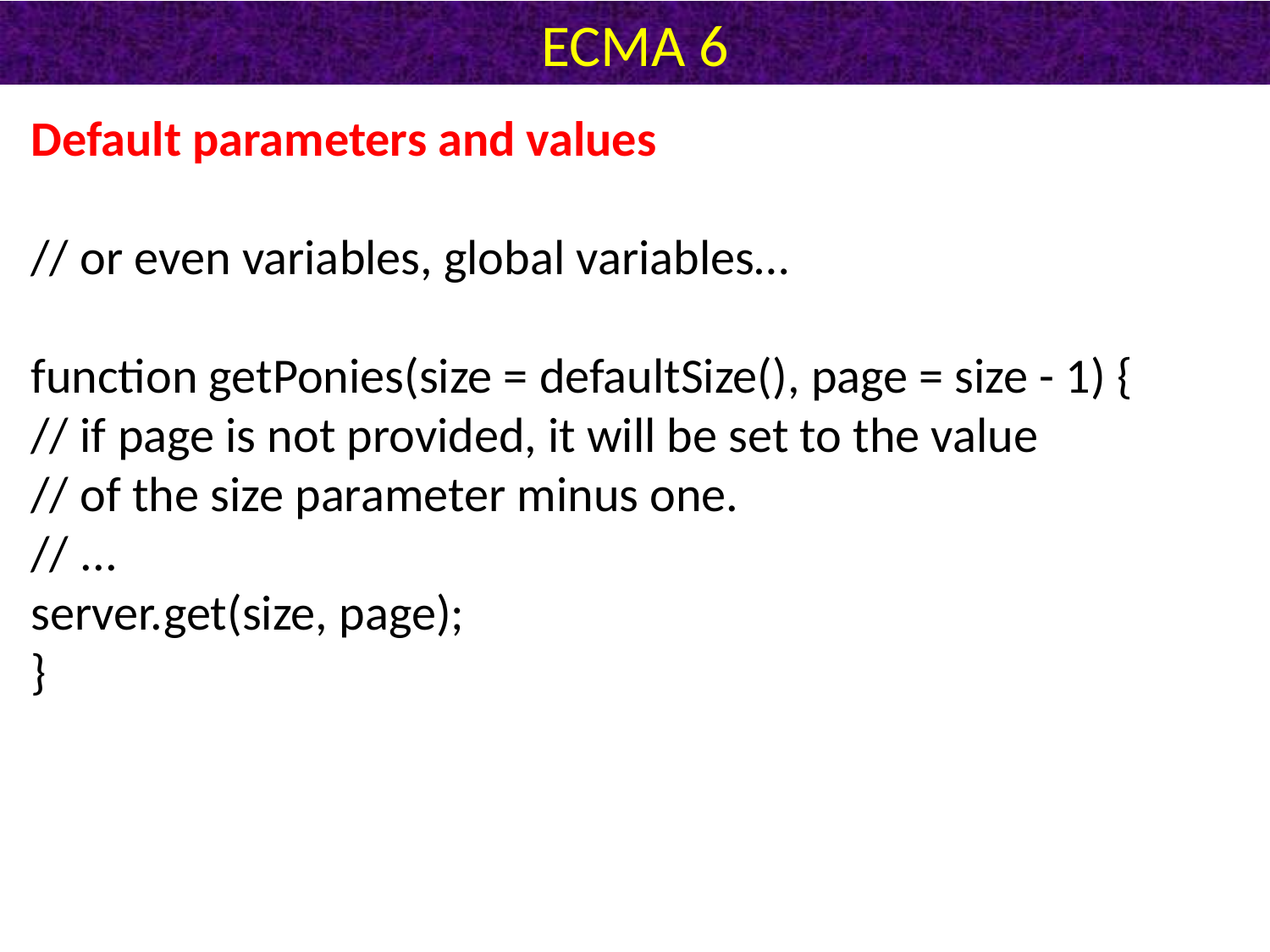

# ECMA 6
Default parameters and values

// or even variables, global variables…

function getPonies(size = defaultSize(), page = size - 1) {
// if page is not provided, it will be set to the value
// of the size parameter minus one.
// ...
server.get(size, page);
}